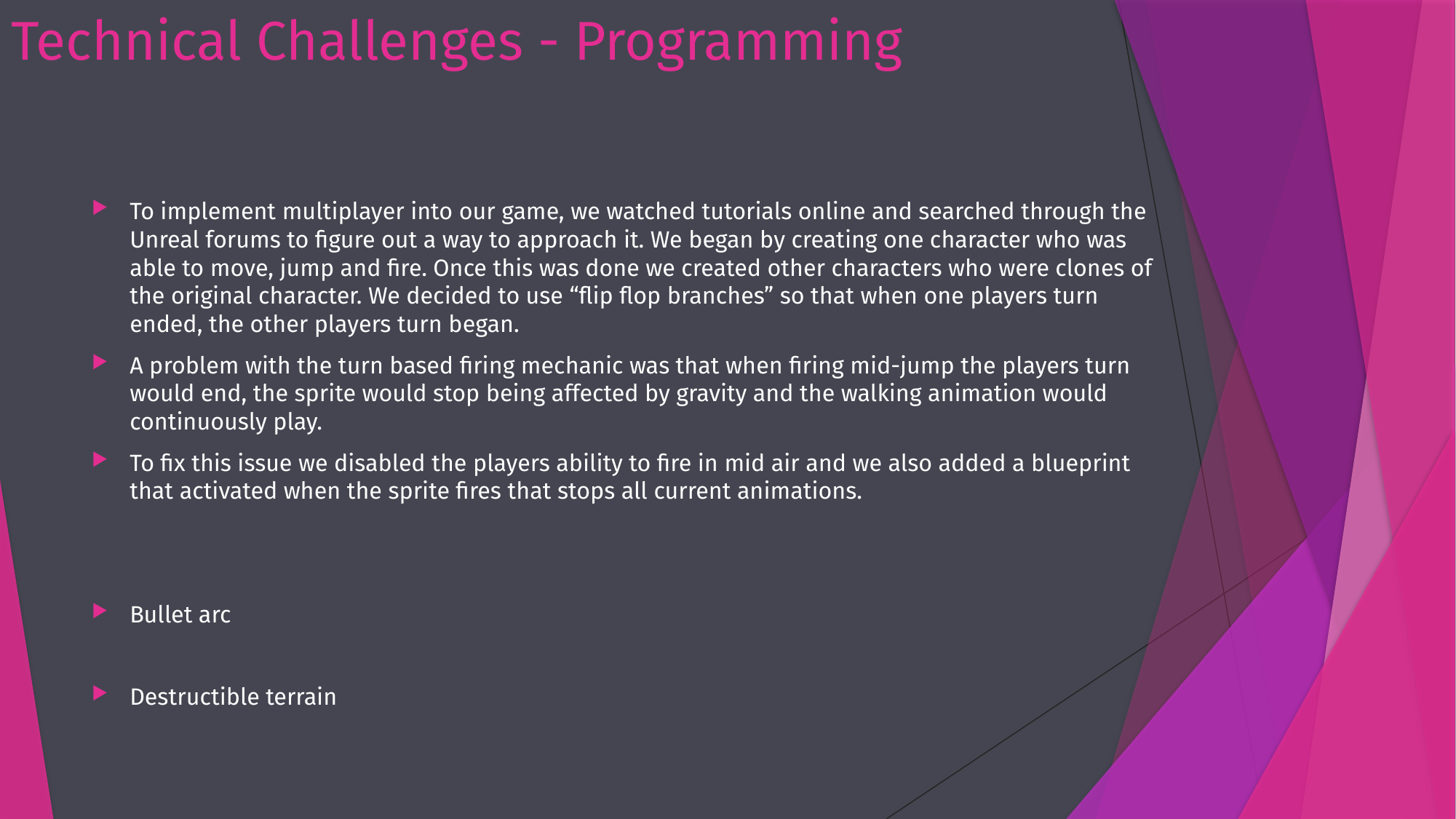

# Technical Challenges - Programming
To implement multiplayer into our game, we watched tutorials online and searched through the Unreal forums to figure out a way to approach it. We began by creating one character who was able to move, jump and fire. Once this was done we created other characters who were clones of the original character. We decided to use “flip flop branches” so that when one players turn ended, the other players turn began.
A problem with the turn based firing mechanic was that when firing mid-jump the players turn would end, the sprite would stop being affected by gravity and the walking animation would continuously play.
To fix this issue we disabled the players ability to fire in mid air and we also added a blueprint that activated when the sprite fires that stops all current animations.

Bullet arc

Destructible terrain